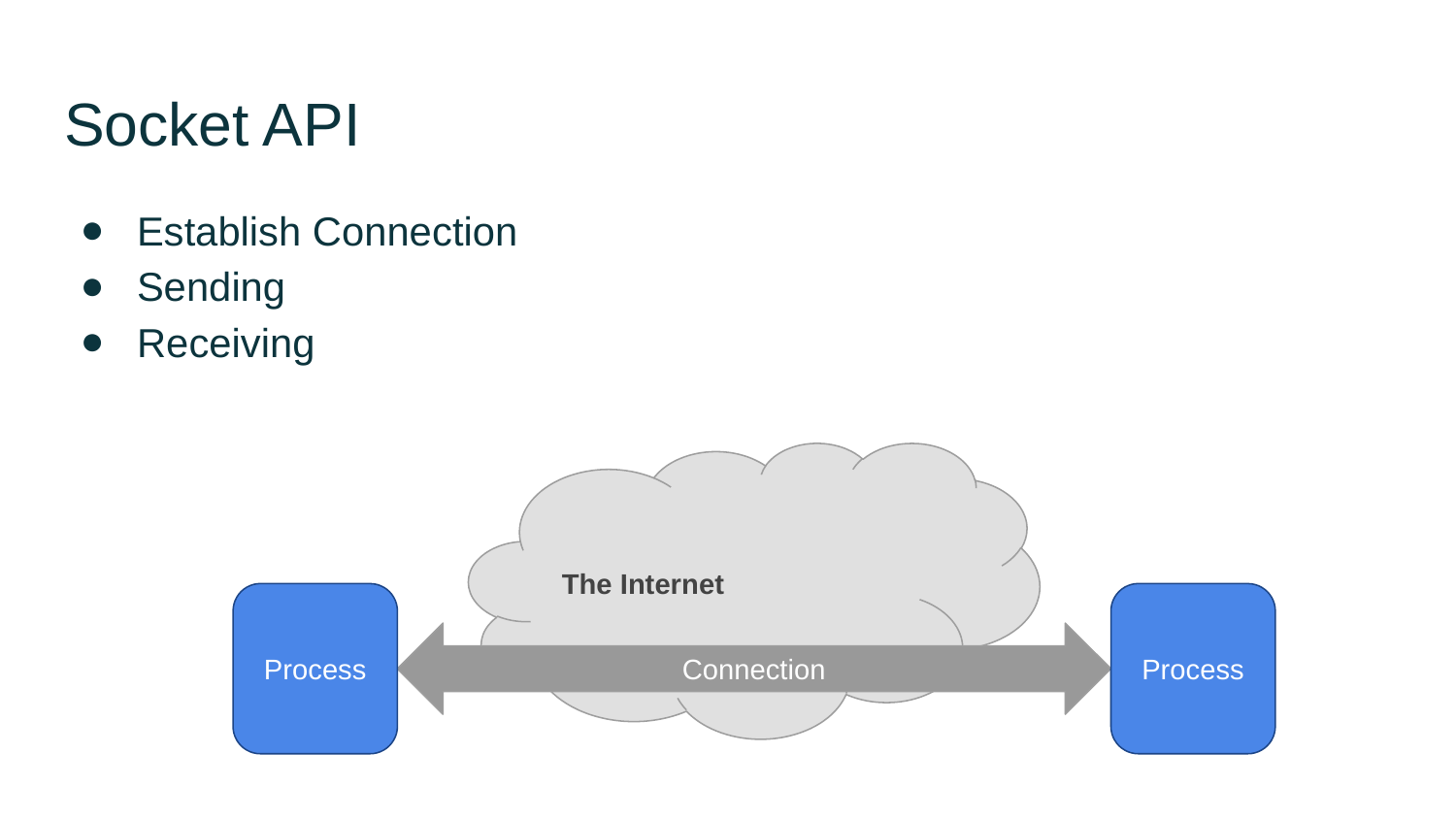

# Socket API
Establish Connection
Sending
Receiving
The Internet
Process
Process
Connection